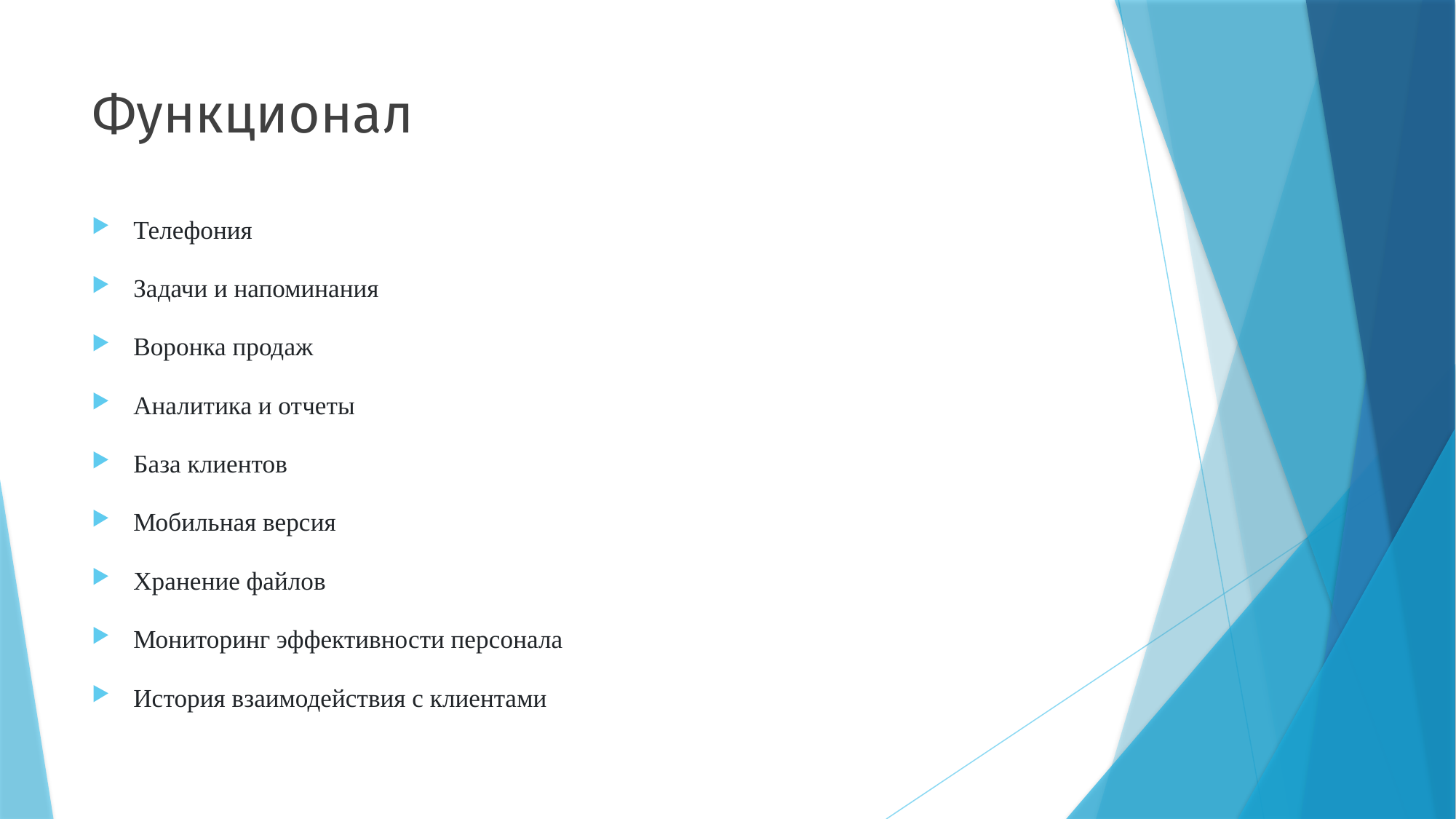

# Функционал
Телефония
Задачи и напоминания
Воронка продаж
Аналитика и отчеты
База клиентов
Мобильная версия
Хранение файлов
Мониторинг эффективности персонала
История взаимодействия с клиентами